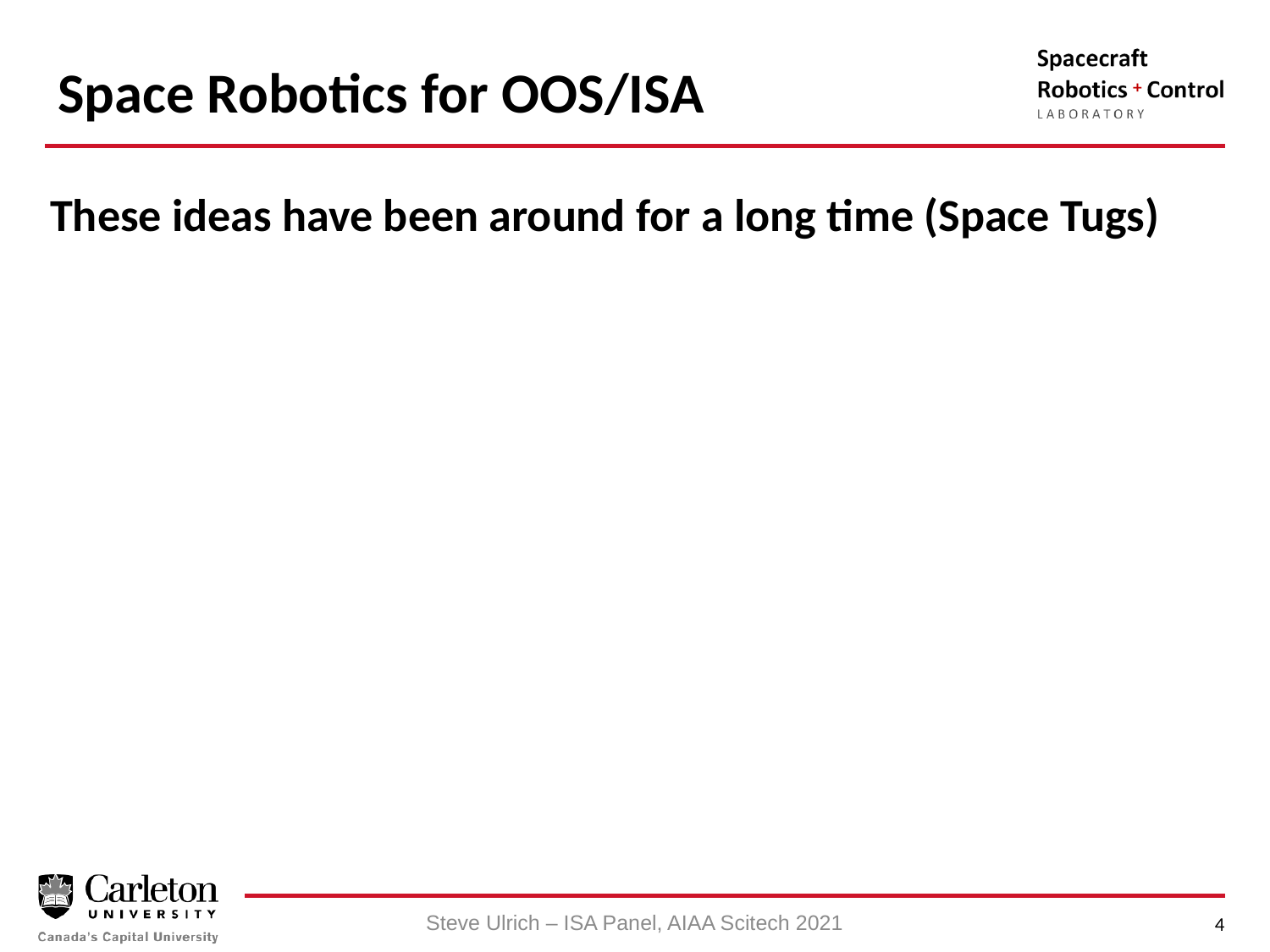

# Space Robotics for OOS/ISA

These ideas have been around for a long time (Space Tugs)

OMV 1980
Steve Ulrich – ISA Panel, AIAA Scitech 2021